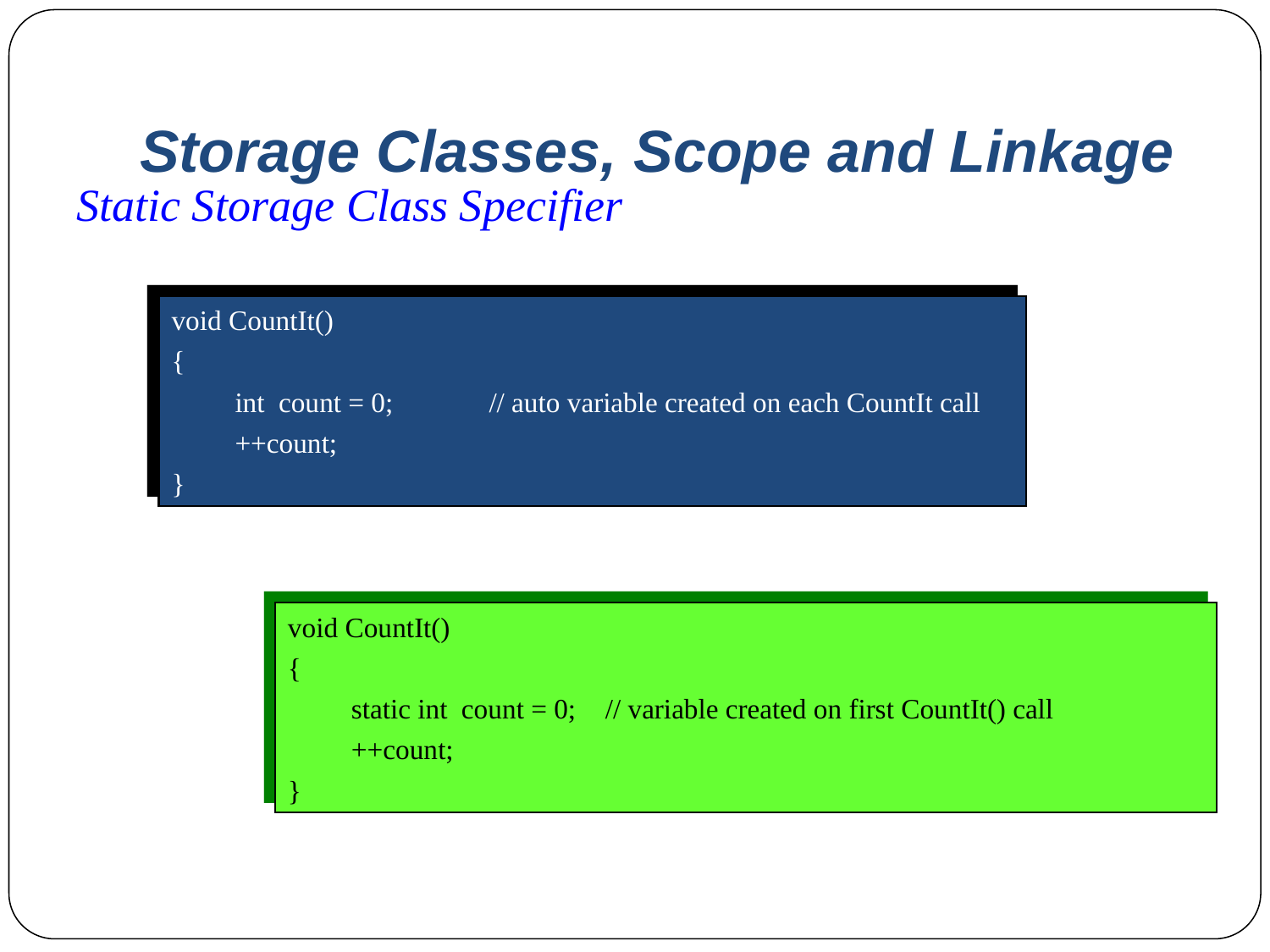

# Storage Classes, Scope and Linkage
Static Storage Class Specifier
void CountIt()
{
int  count = 0;	// auto variable created on each CountIt call
++count;
}
void CountIt()
{
static int  count = 0;	// variable created on first CountIt() call
++count;
}